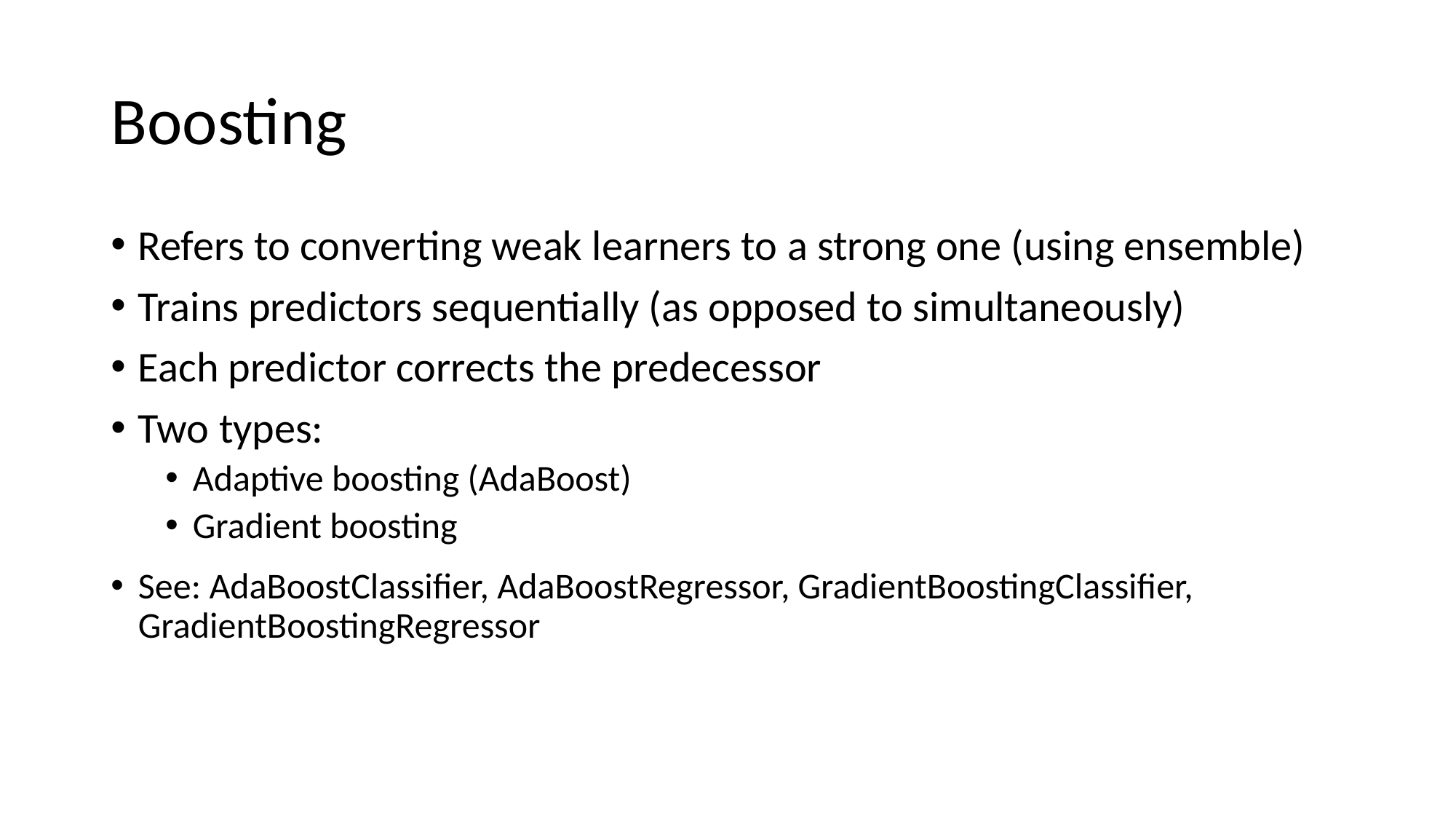

# Boosting
Refers to converting weak learners to a strong one (using ensemble)
Trains predictors sequentially (as opposed to simultaneously)
Each predictor corrects the predecessor
Two types:
Adaptive boosting (AdaBoost)
Gradient boosting
See: AdaBoostClassifier, AdaBoostRegressor, GradientBoostingClassifier, GradientBoostingRegressor